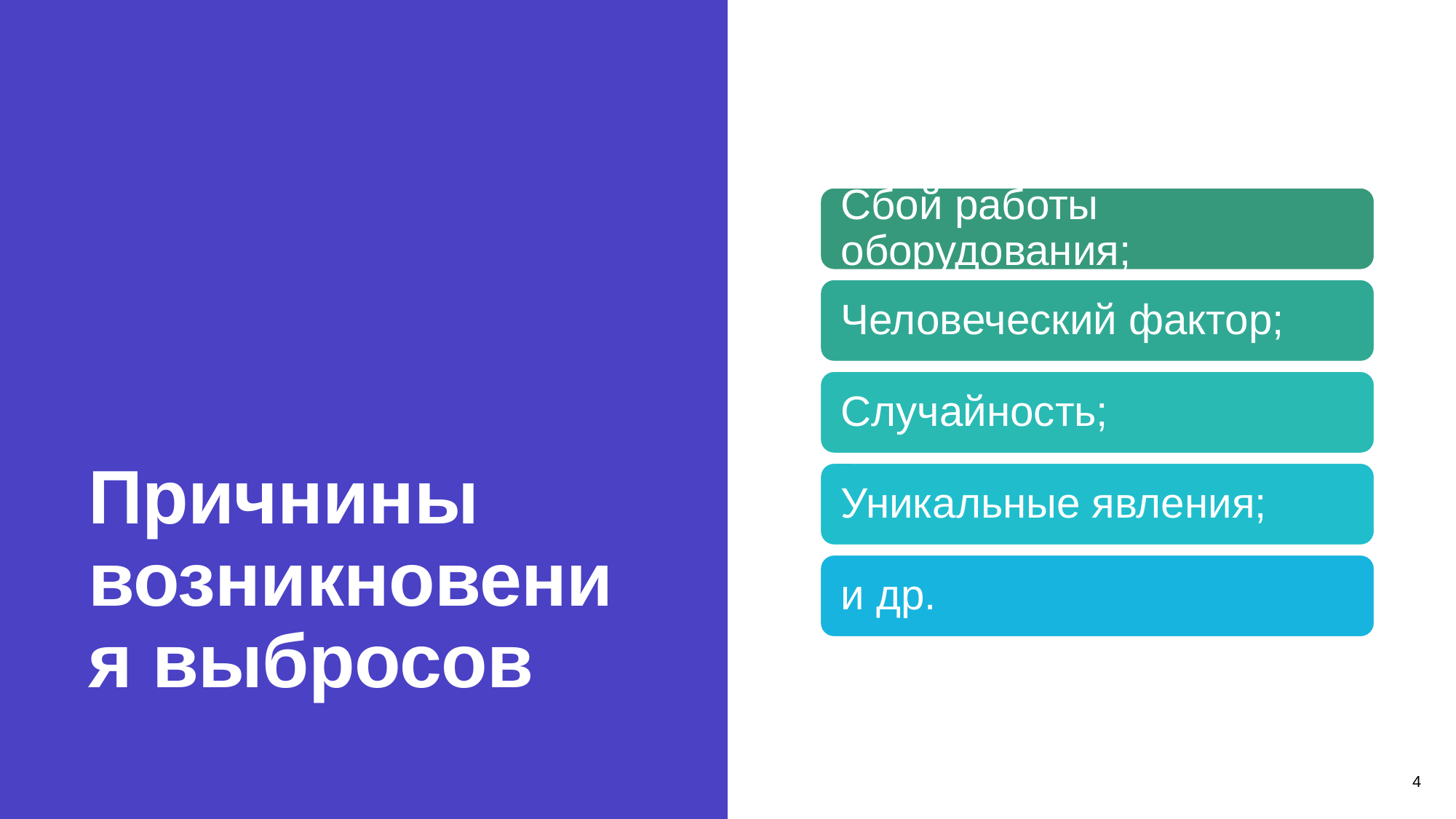

Сбой работы оборудования;
Человеческий фактор;
Случайность;
Уникальные явления;
и др.
# Причнины возникновения выбросов
4